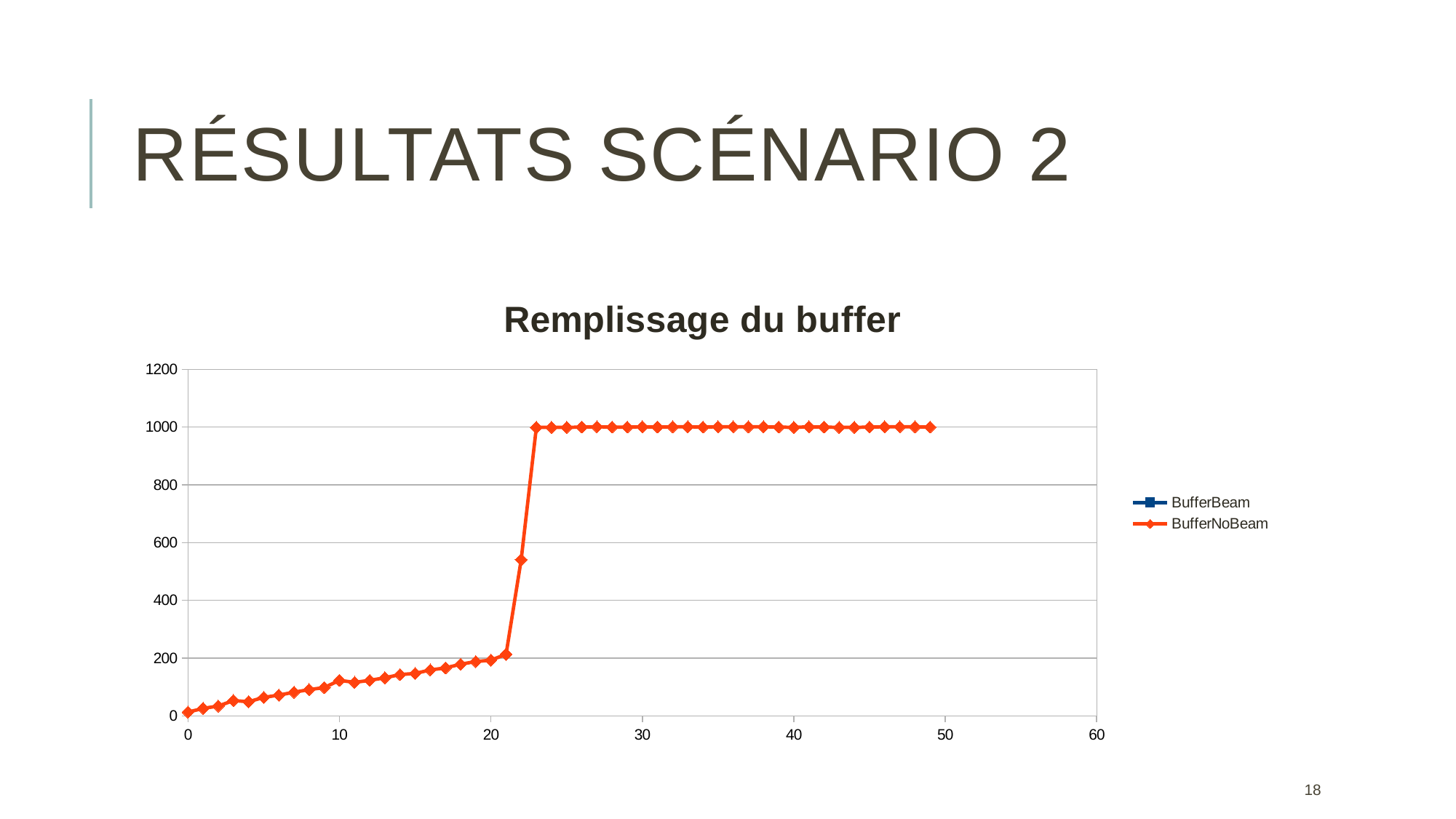

# Résultats Scénario 2

### Chart: Remplissage du buffer

| Category | BufferBeam | BufferNoBeam |
|---|---|---|
18